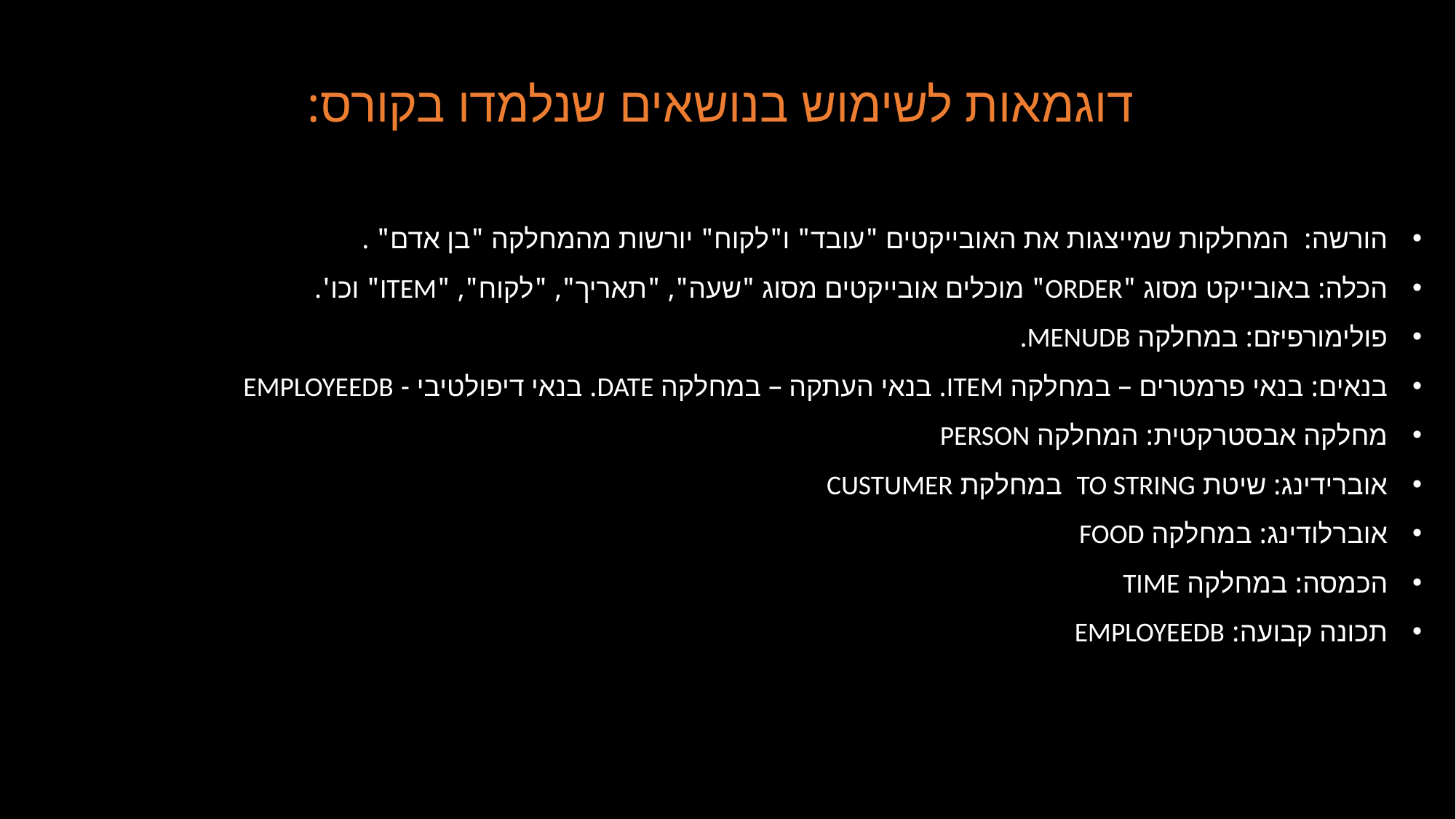

דוגמאות לשימוש בנושאים שנלמדו בקורס:
הורשה:  המחלקות שמייצגות את האובייקטים "עובד" ו"לקוח" יורשות מהמחלקה "בן אדם" .
הכלה: באובייקט מסוג "ORDER" מוכלים אובייקטים מסוג "שעה", "תאריך", "לקוח", "ITEM" וכו'.
פולימורפיזם: במחלקה MENUDB.
בנאים: בנאי פרמטרים – במחלקה ITEM. בנאי העתקה – במחלקה DATE. בנאי דיפולטיבי - EMPLOYEEDB
מחלקה אבסטרקטית: המחלקה PERSON
אוברידינג: שיטת TO STRING  במחלקת CUSTUMER
אוברלודינג: במחלקה FOOD
הכמסה: במחלקה TIME
תכונה קבועה: EMPLOYEEDB